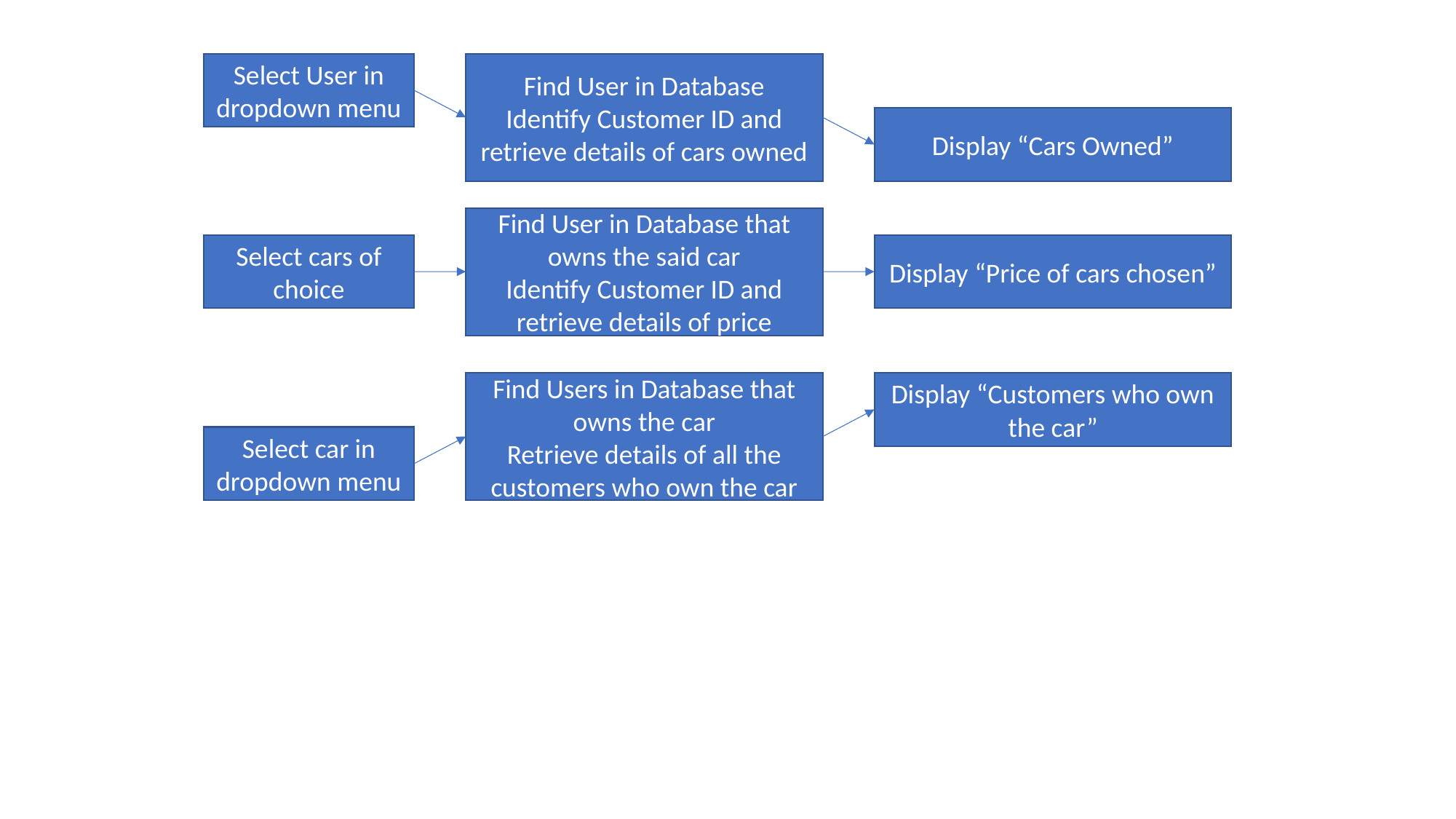

Select User in dropdown menu
Find User in Database
Identify Customer ID and retrieve details of cars owned
Display “Cars Owned”
Find User in Database that owns the said car
Identify Customer ID and retrieve details of price
Select cars of choice
Display “Price of cars chosen”
Find Users in Database that owns the car
Retrieve details of all the customers who own the car
Display “Customers who own the car”
Select car in dropdown menu